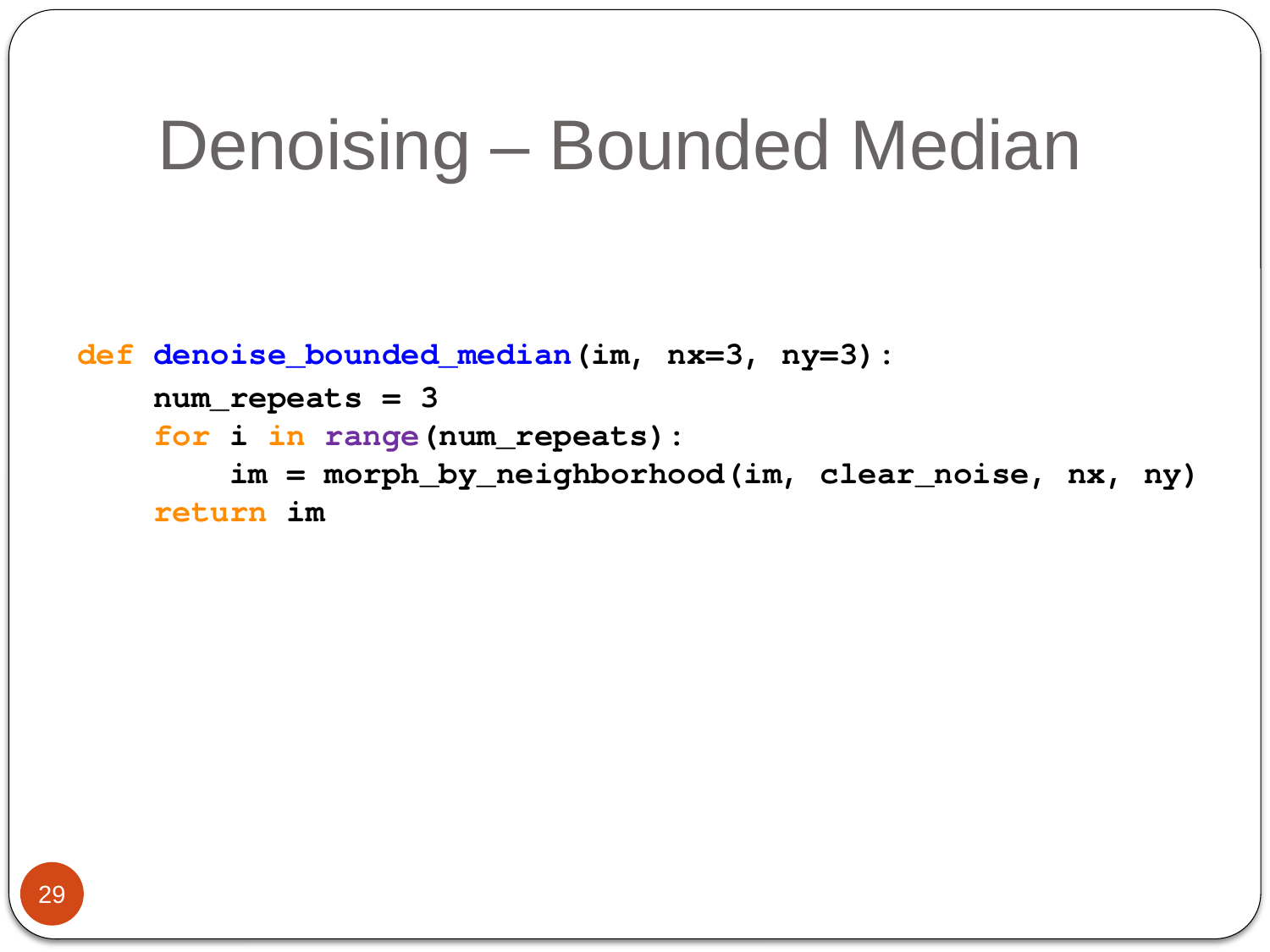

# Denoising – Bounded Median
def denoise_bounded_median(im, nx=3, ny=3):
    num_repeats = 3
    for i in range(num_repeats):
        im = morph_by_neighborhood(im, clear_noise, nx, ny)
    return im
29